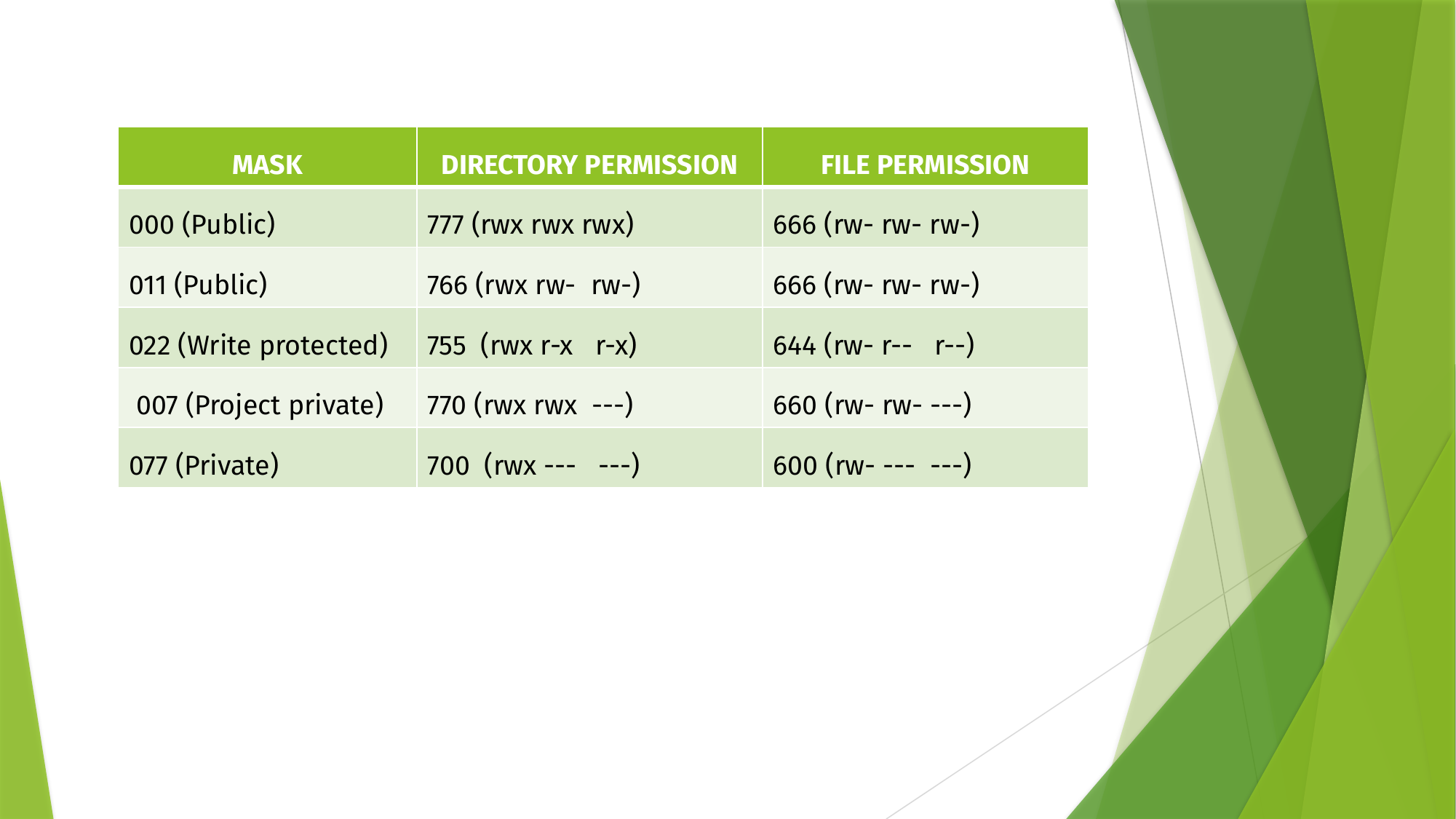

| MASK | DIRECTORY PERMISSION | FILE PERMISSION |
| --- | --- | --- |
| 000 (Public) | 777 (rwx rwx rwx) | 666 (rw- rw- rw-) |
| 011 (Public) | 766 (rwx rw- rw-) | 666 (rw- rw- rw-) |
| 022 (Write protected) | 755 (rwx r-x r-x) | 644 (rw- r-- r--) |
| 007 (Project private) | 770 (rwx rwx ---) | 660 (rw- rw- ---) |
| 077 (Private) | 700 (rwx --- ---) | 600 (rw- --- ---) |